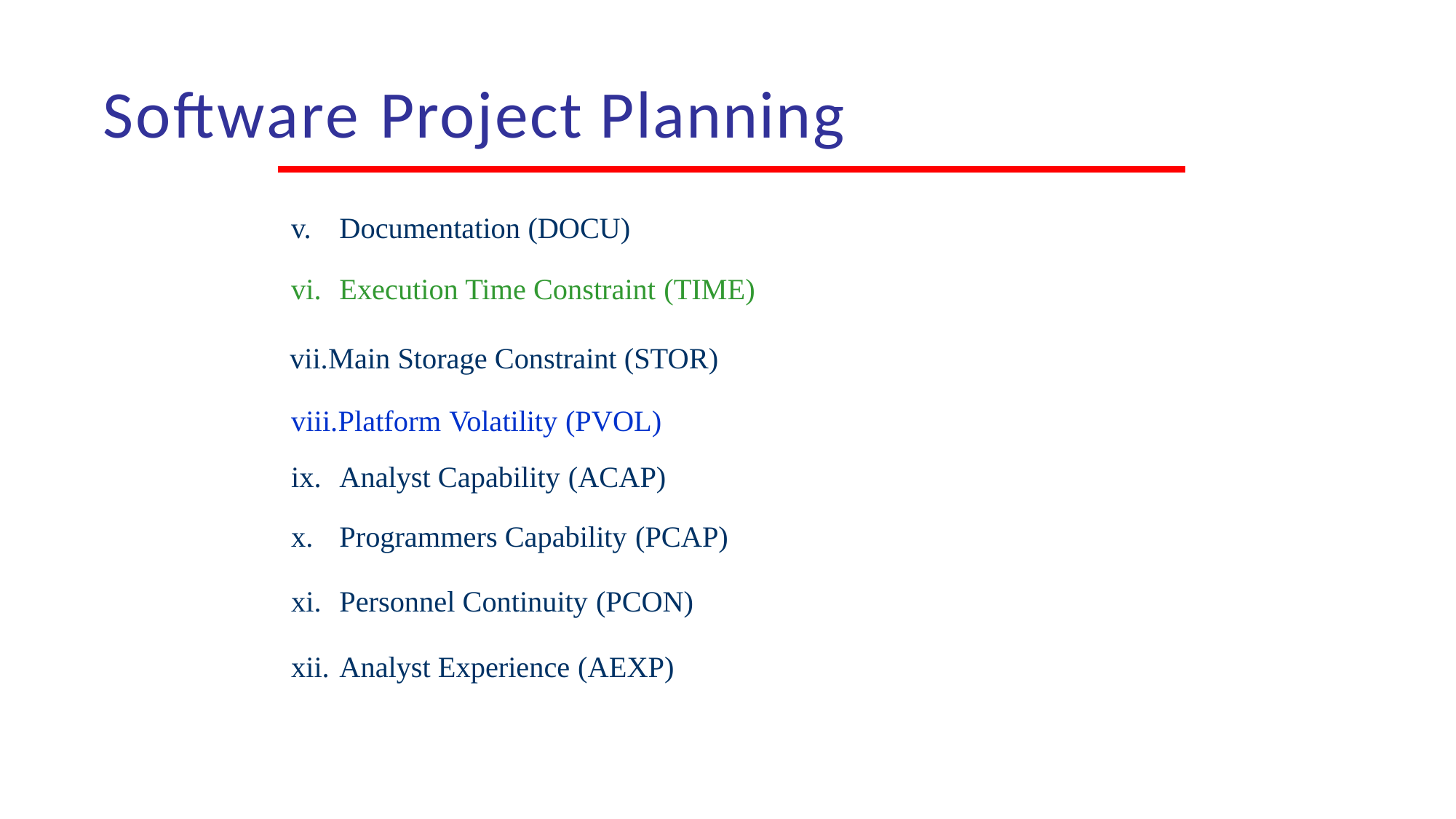

# Software Project Planning

Documentation (DOCU)
Execution Time Constraint (TIME)
Main Storage Constraint (STOR)  viii.Platform Volatility (PVOL)
Analyst Capability (ACAP)
Programmers Capability (PCAP)

Personnel Continuity (PCON)

Analyst Experience (AEXP)